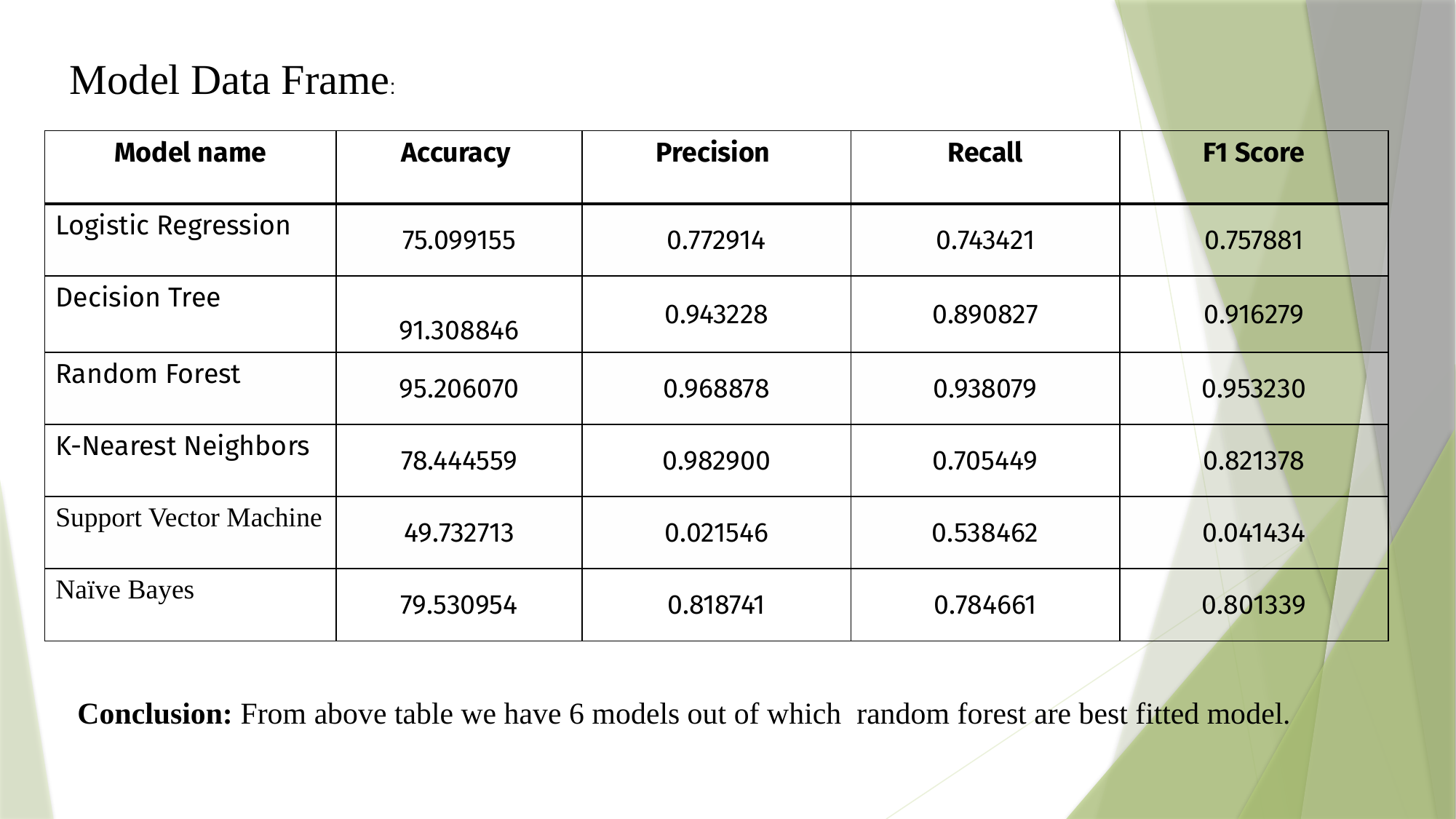

Model Data Frame:
| Model name | Accuracy | Precision | Recall | F1 Score |
| --- | --- | --- | --- | --- |
| Logistic Regression | 75.099155 | 0.772914 | 0.743421 | 0.757881 |
| Decision Tree | 91.308846 | 0.943228 | 0.890827 | 0.916279 |
| Random Forest | 95.206070 | 0.968878 | 0.938079 | 0.953230 |
| K-Nearest Neighbors | 78.444559 | 0.982900 | 0.705449 | 0.821378 |
| Support Vector Machine | 49.732713 | 0.021546 | 0.538462 | 0.041434 |
| Naïve Bayes | 79.530954 | 0.818741 | 0.784661 | 0.801339 |
 Conclusion: From above table we have 6 models out of which  random forest are best fitted model.